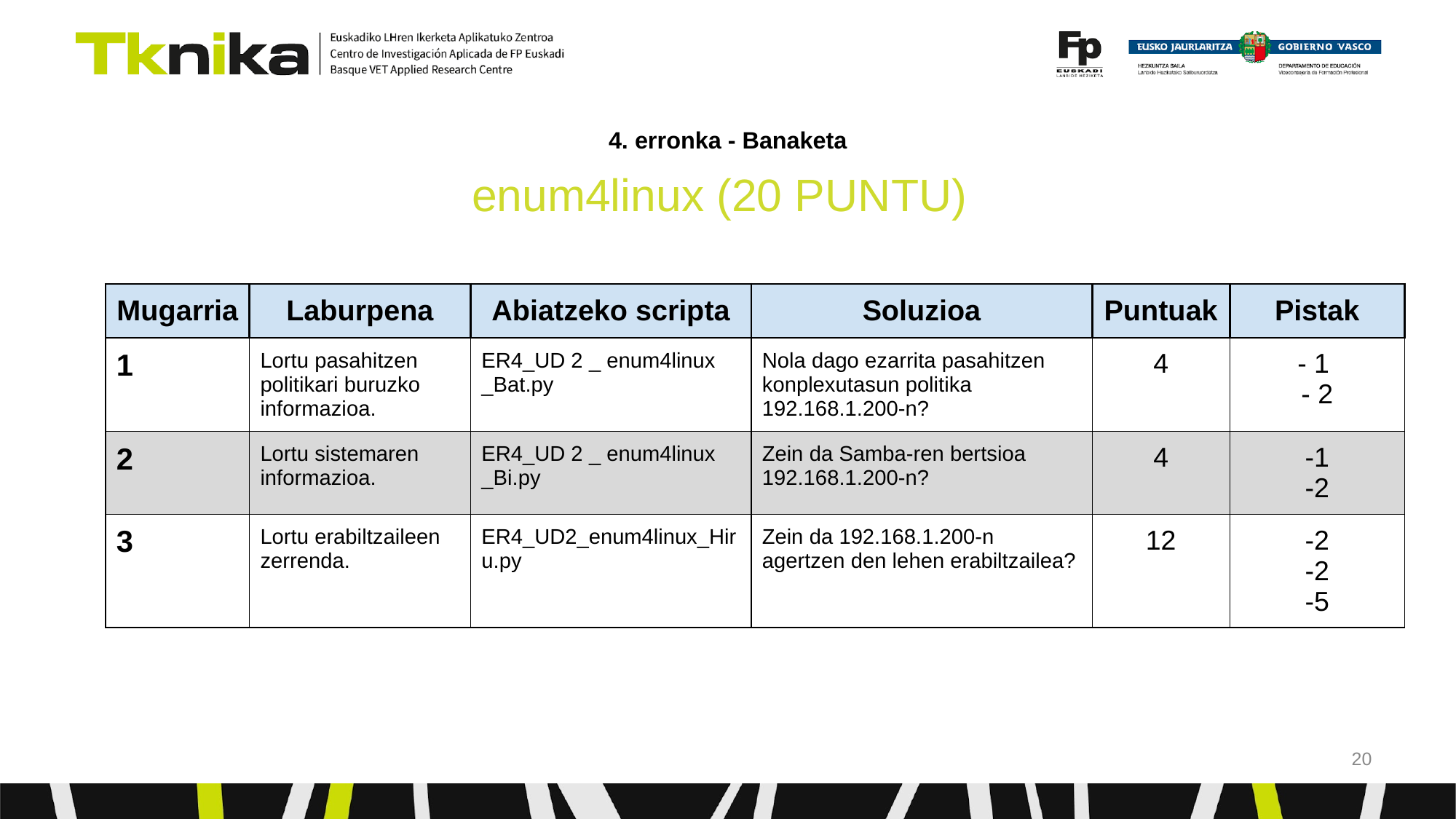

# 4. erronka - Banaketa

enum4linux (20 PUNTU)

| Mugarria | Laburpena | Abiatzeko scripta | Soluzioa | Puntuak | Pistak |
| --- | --- | --- | --- | --- | --- |
| 1 | Lortu pasahitzen politikari buruzko informazioa. | ER4\_UD 2 \_ enum4linux \_Bat.py | Nola dago ezarrita pasahitzen konplexutasun politika 192.168.1.200-n? | 4 | - 1 - 2 |
| 2 | Lortu sistemaren informazioa. | ER4\_UD 2 \_ enum4linux \_Bi.py | Zein da Samba-ren bertsioa 192.168.1.200-n? | 4 | -1 -2 |
| 3 | Lortu erabiltzaileen zerrenda. | ER4\_UD2\_enum4linux\_Hiru.py | Zein da 192.168.1.200-n agertzen den lehen erabiltzailea? | 12 | -2 -2 -5 |
20